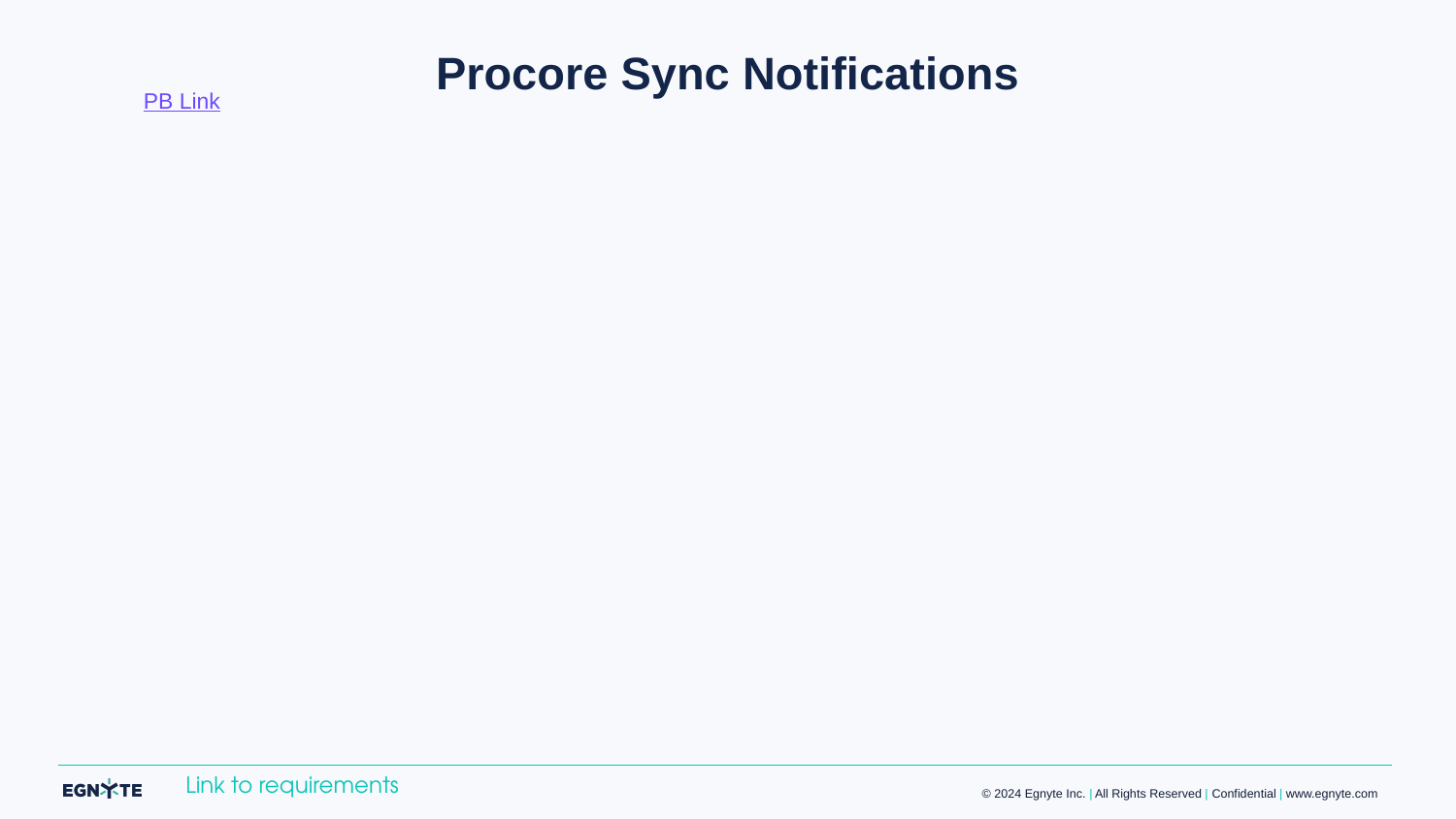

PB Link
# Procore Sync Notifications

Link to requirements